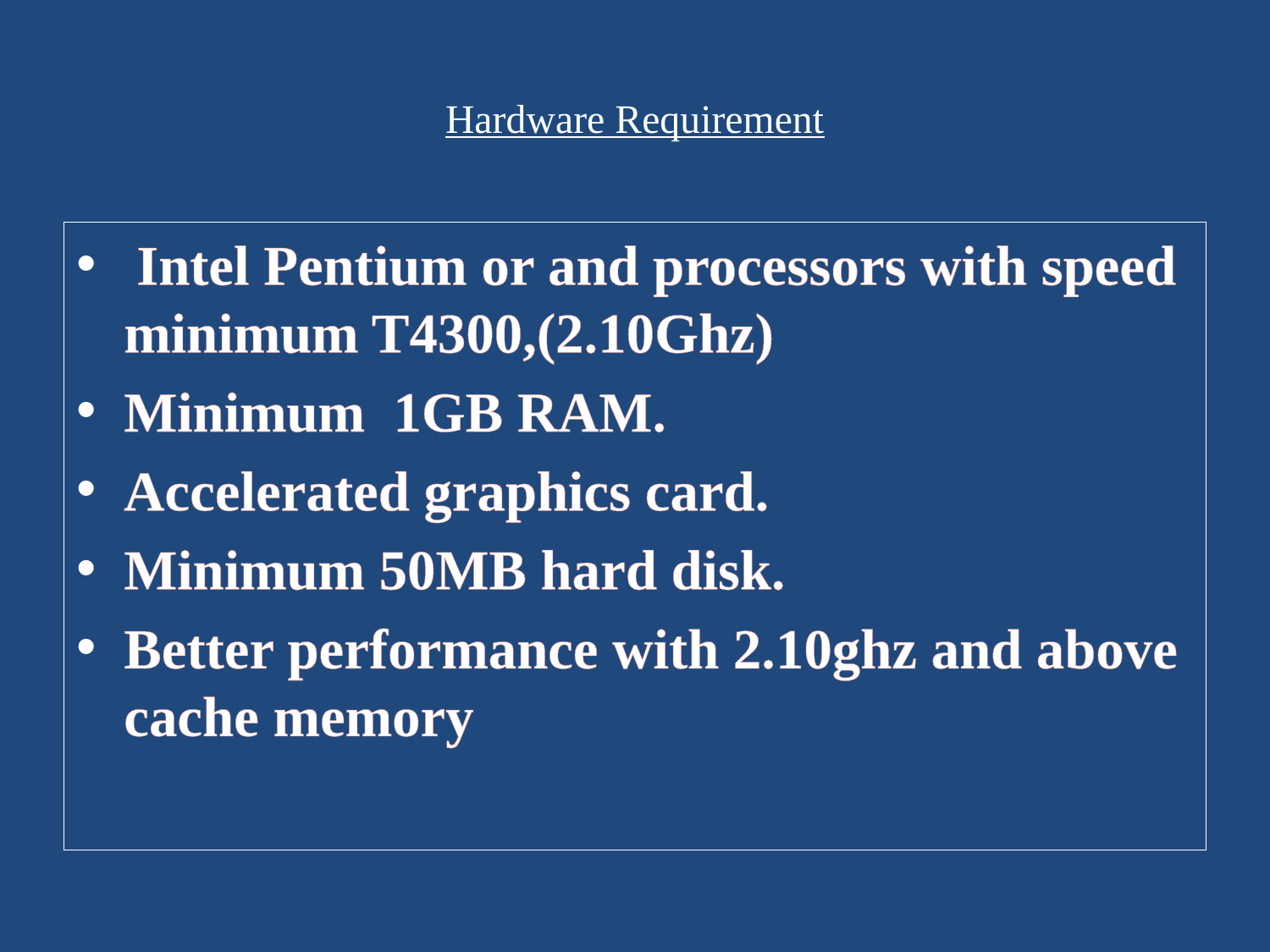

# Hardware Requirement
 Intel Pentium or and processors with speed minimum T4300,(2.10Ghz)
Minimum  1GB RAM.
Accelerated graphics card.
Minimum 50MB hard disk.
Better performance with 2.10ghz and above cache memory